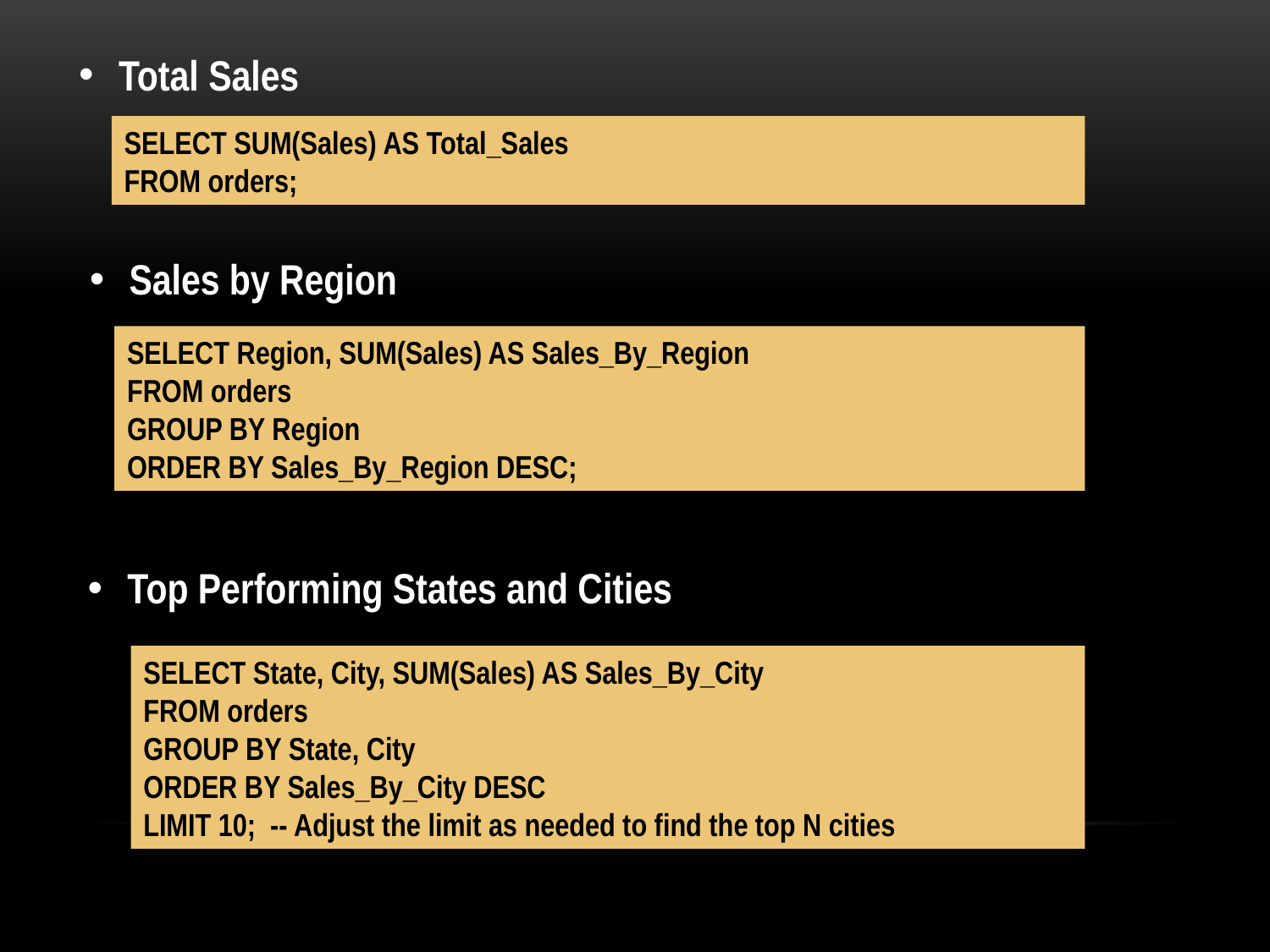

Total Sales
SELECT SUM(Sales) AS Total_Sales
FROM orders;
Sales by Region
SELECT Region, SUM(Sales) AS Sales_By_Region
FROM orders
GROUP BY Region
ORDER BY Sales_By_Region DESC;
Top Performing States and Cities
SELECT State, City, SUM(Sales) AS Sales_By_City
FROM orders
GROUP BY State, City
ORDER BY Sales_By_City DESC
LIMIT 10;  -- Adjust the limit as needed to find the top N cities